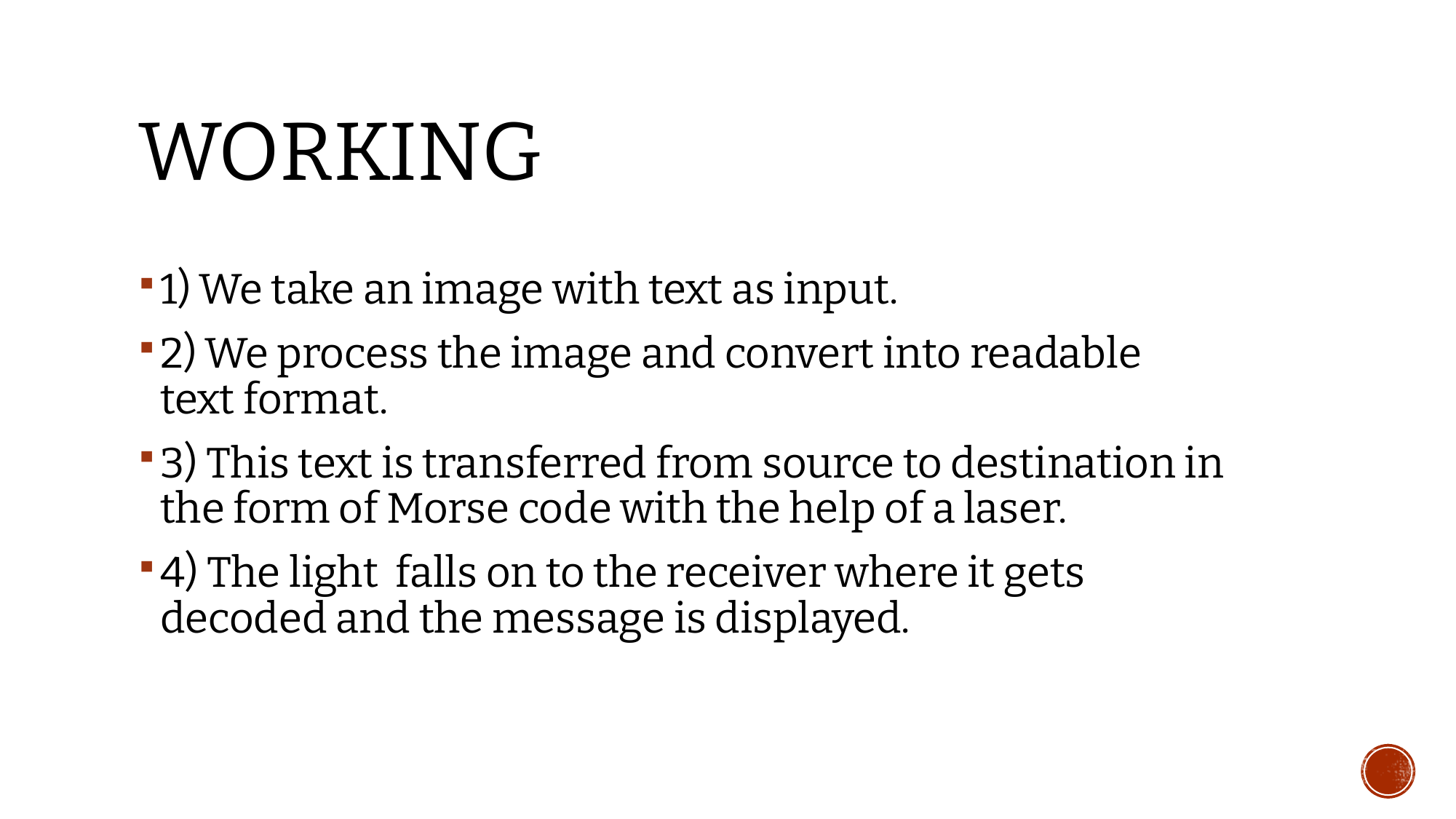

# working
1) We take an image with text as input.
2) We process the image and convert into readable text format.
3) This text is transferred from source to destination in the form of Morse code with the help of a laser.
4) The light  falls on to the receiver where it gets decoded and the message is displayed.